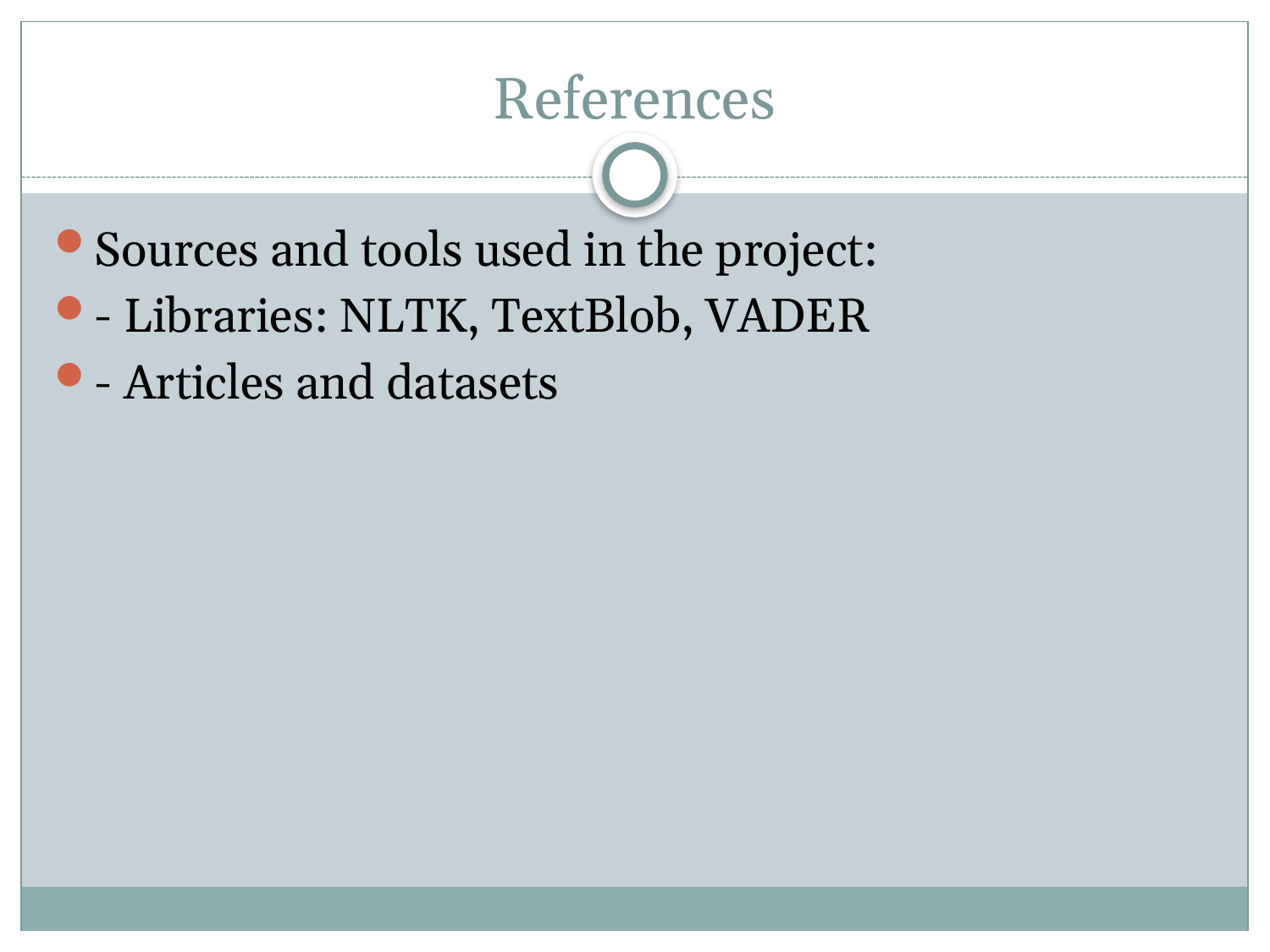

# References
Sources and tools used in the project:
- Libraries: NLTK, TextBlob, VADER
- Articles and datasets